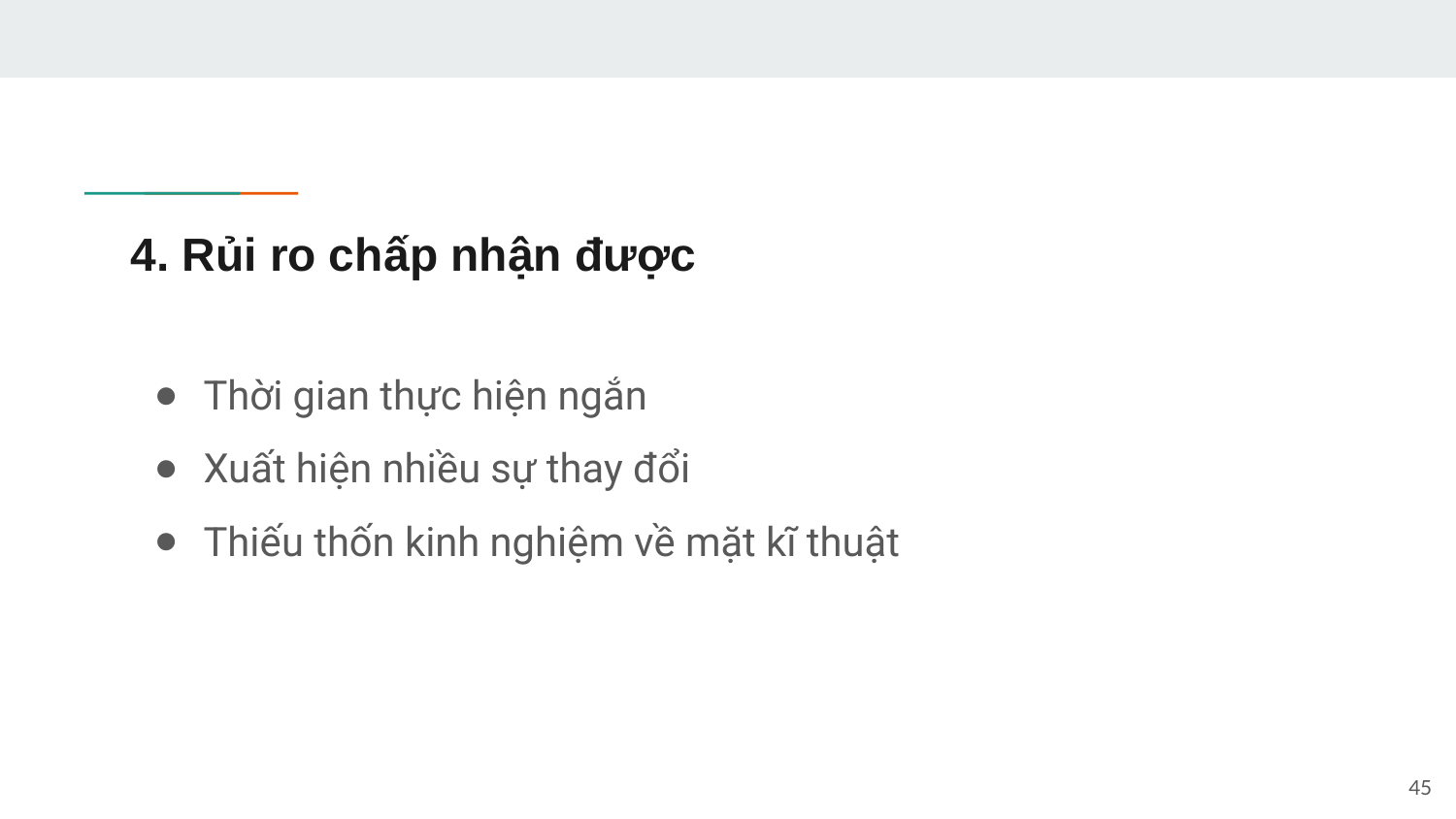

# 4. Rủi ro chấp nhận được
Thời gian thực hiện ngắn
Xuất hiện nhiều sự thay đổi
Thiếu thốn kinh nghiệm về mặt kĩ thuật
45